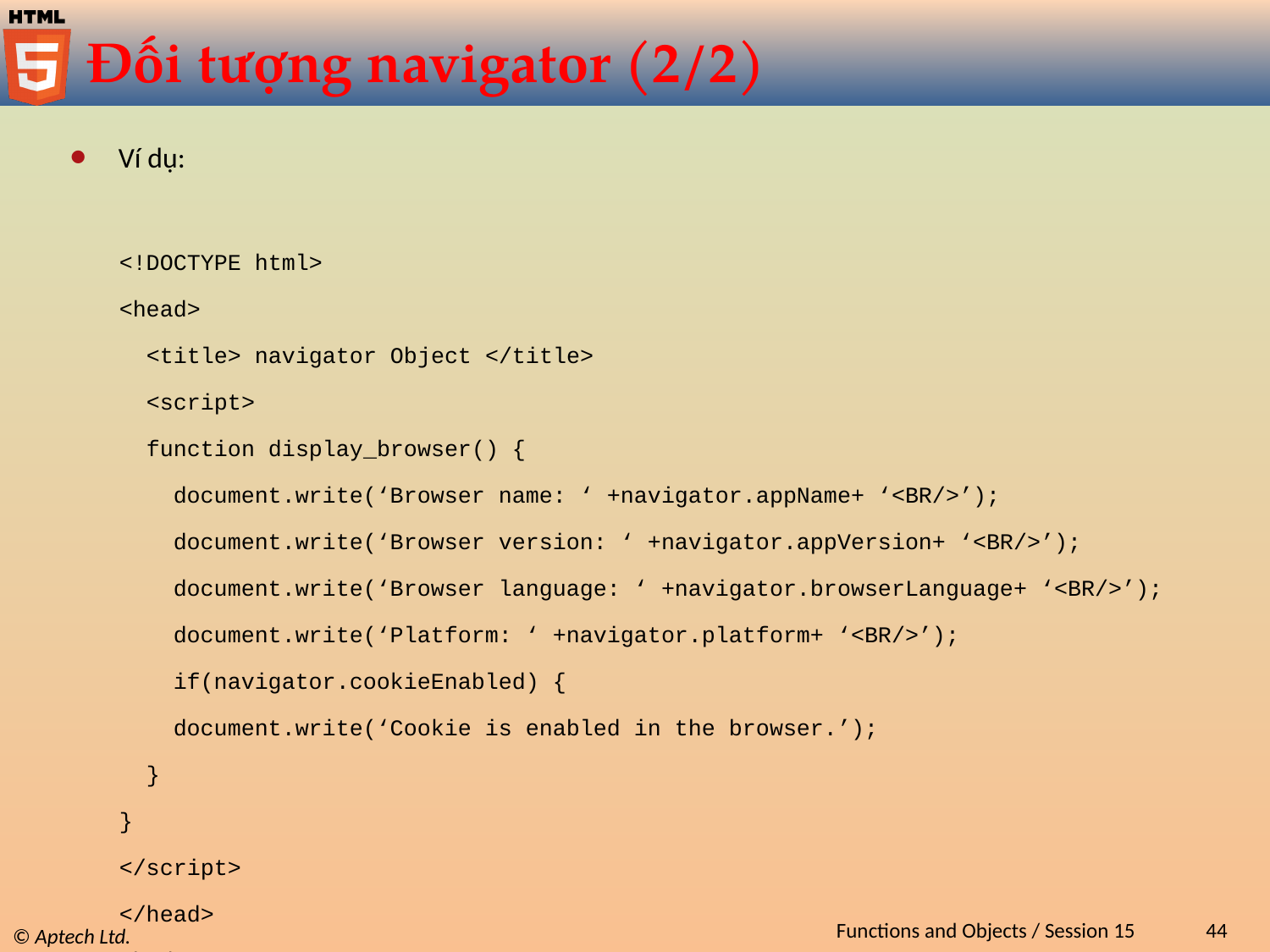

# Đối tượng navigator (2/2)
Ví dụ:

<!DOCTYPE html>
<head>
  <title> navigator Object </title>
  <script>
  function display_browser() {
    document.write(‘Browser name: ‘ +navigator.appName+ ‘<BR/>’);
    document.write(‘Browser version: ‘ +navigator.appVersion+ ‘<BR/>’);
    document.write(‘Browser language: ‘ +navigator.browserLanguage+ ‘<BR/>’);
    document.write(‘Platform: ‘ +navigator.platform+ ‘<BR/>’);
    if(navigator.cookieEnabled) {
    document.write(‘Cookie is enabled in the browser.’);
  }
}
</script>
</head>
<body>
  <input type=”button” value=”Browser Information” onclick=”display_browser()”/>
</body>
</html>
Functions and Objects / Session 15
44